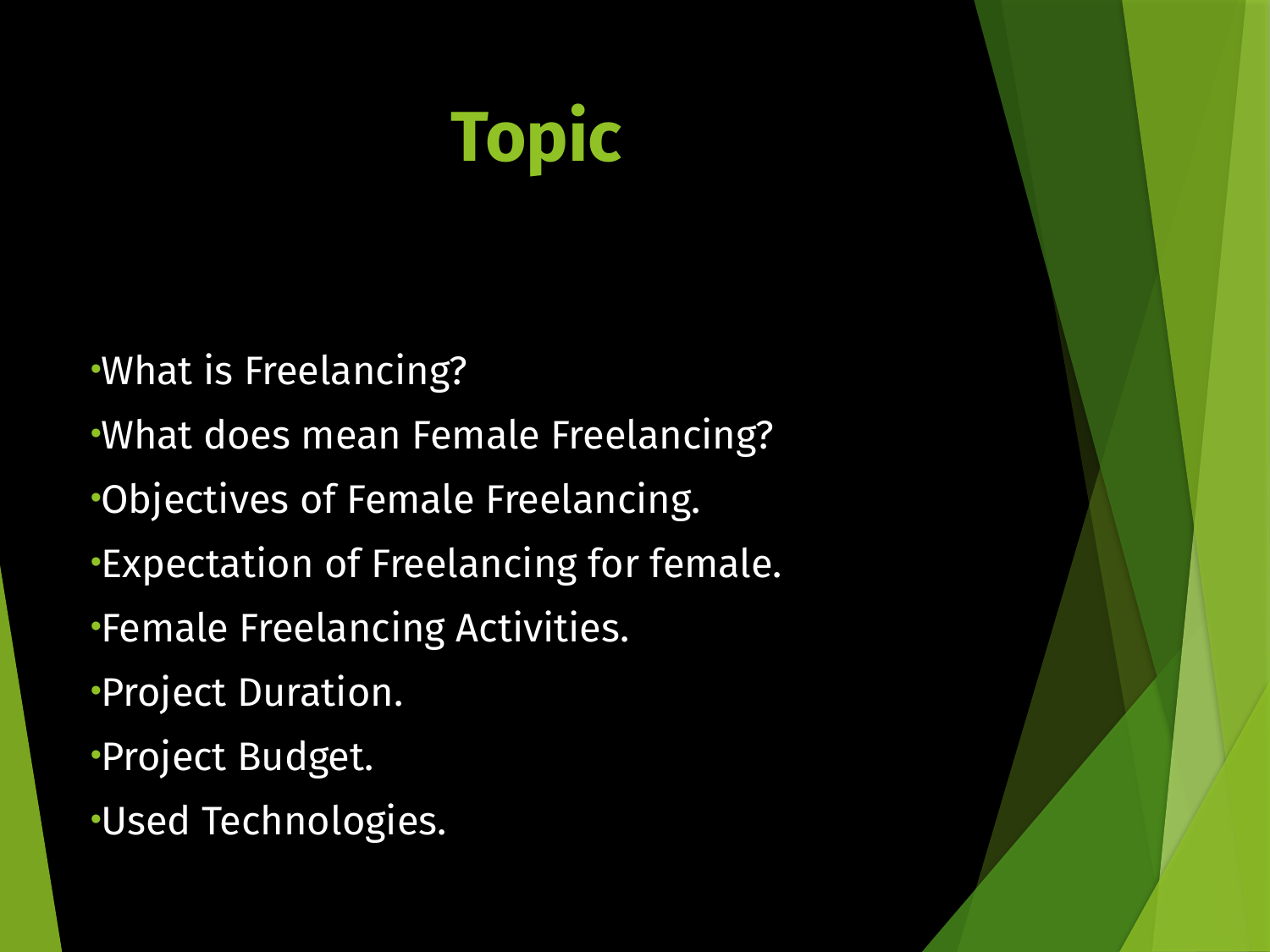

# Topic
What is Freelancing?
What does mean Female Freelancing?
Objectives of Female Freelancing.
Expectation of Freelancing for female.
Female Freelancing Activities.
Project Duration.
Project Budget.
Used Technologies.